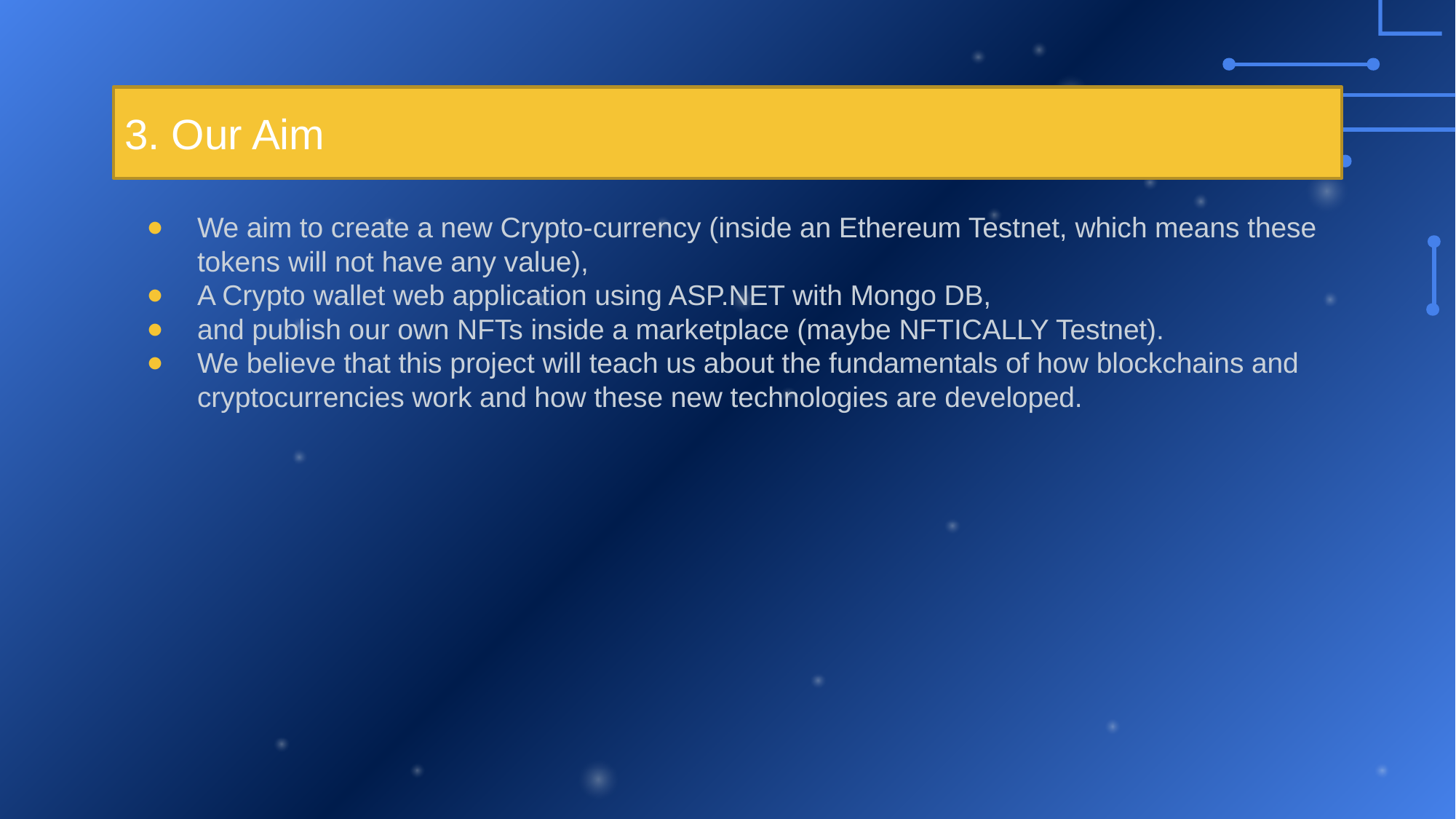

# 3. Our Aim
We aim to create a new Crypto-currency (inside an Ethereum Testnet, which means these tokens will not have any value),
A Crypto wallet web application using ASP.NET with Mongo DB,
and publish our own NFTs inside a marketplace (maybe NFTICALLY Testnet).
We believe that this project will teach us about the fundamentals of how blockchains and cryptocurrencies work and how these new technologies are developed.